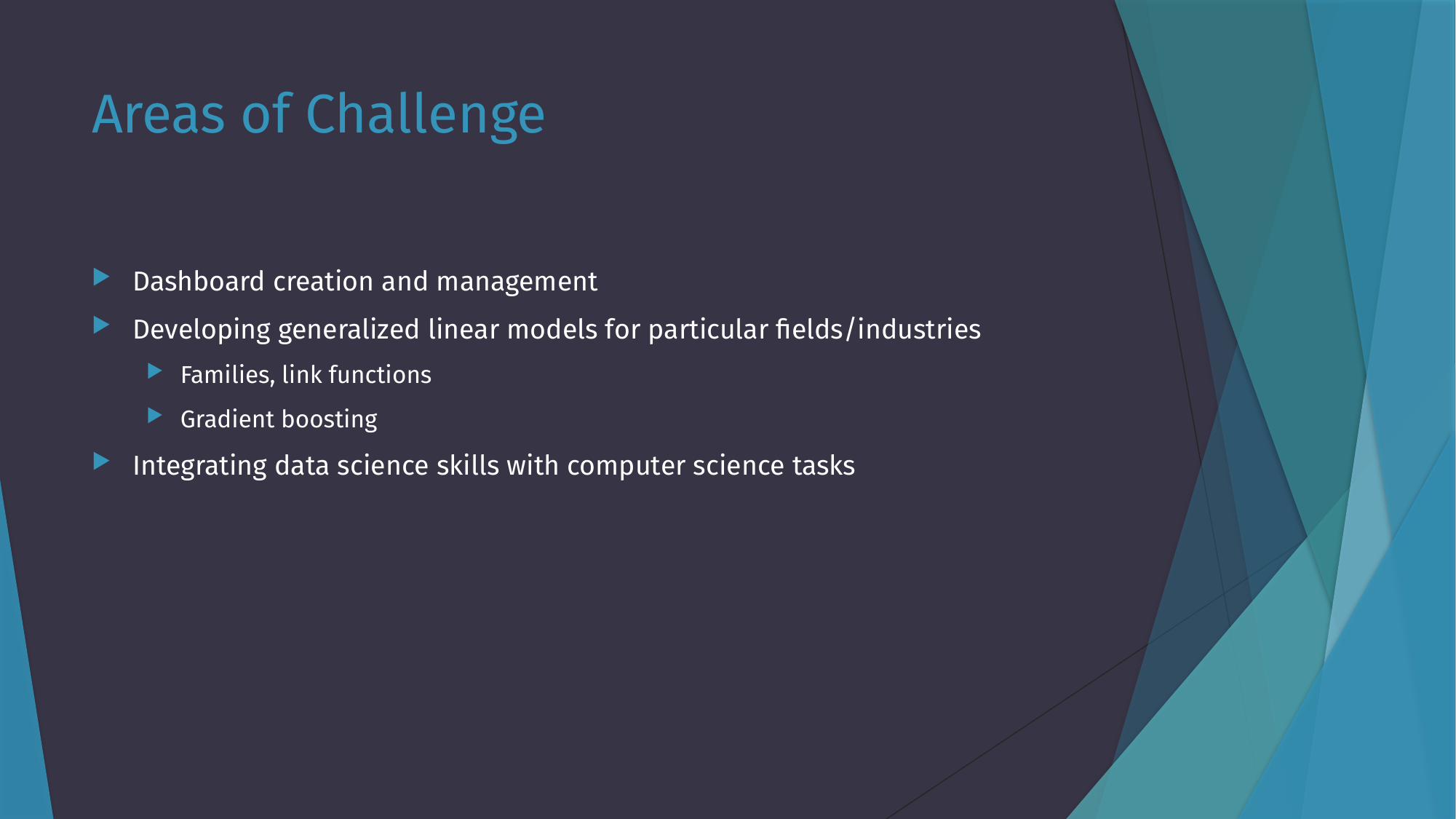

# Areas of Challenge
Dashboard creation and management
Developing generalized linear models for particular fields/industries
Families, link functions
Gradient boosting
Integrating data science skills with computer science tasks